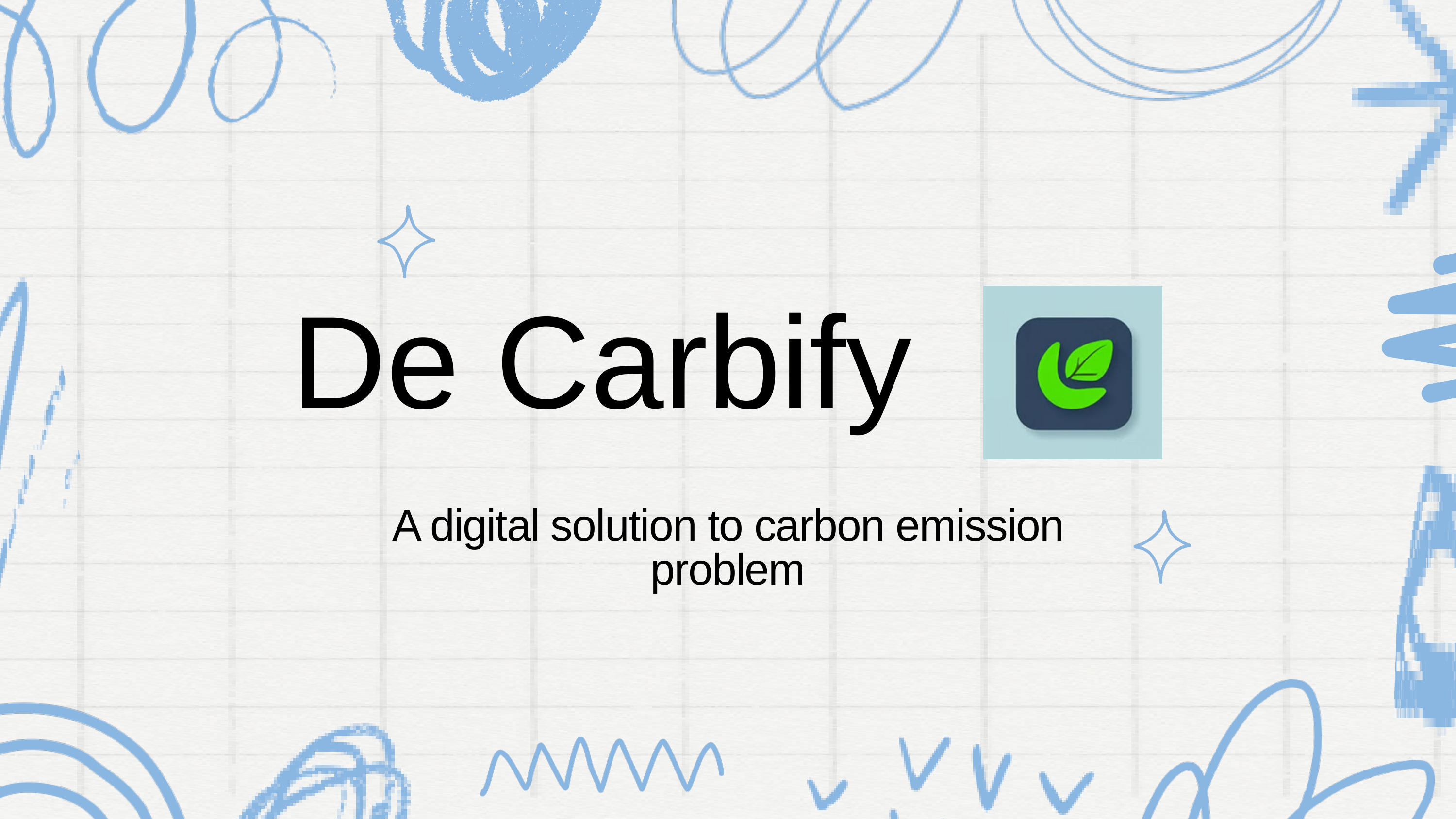

De Carbify
A digital solution to carbon emission problem